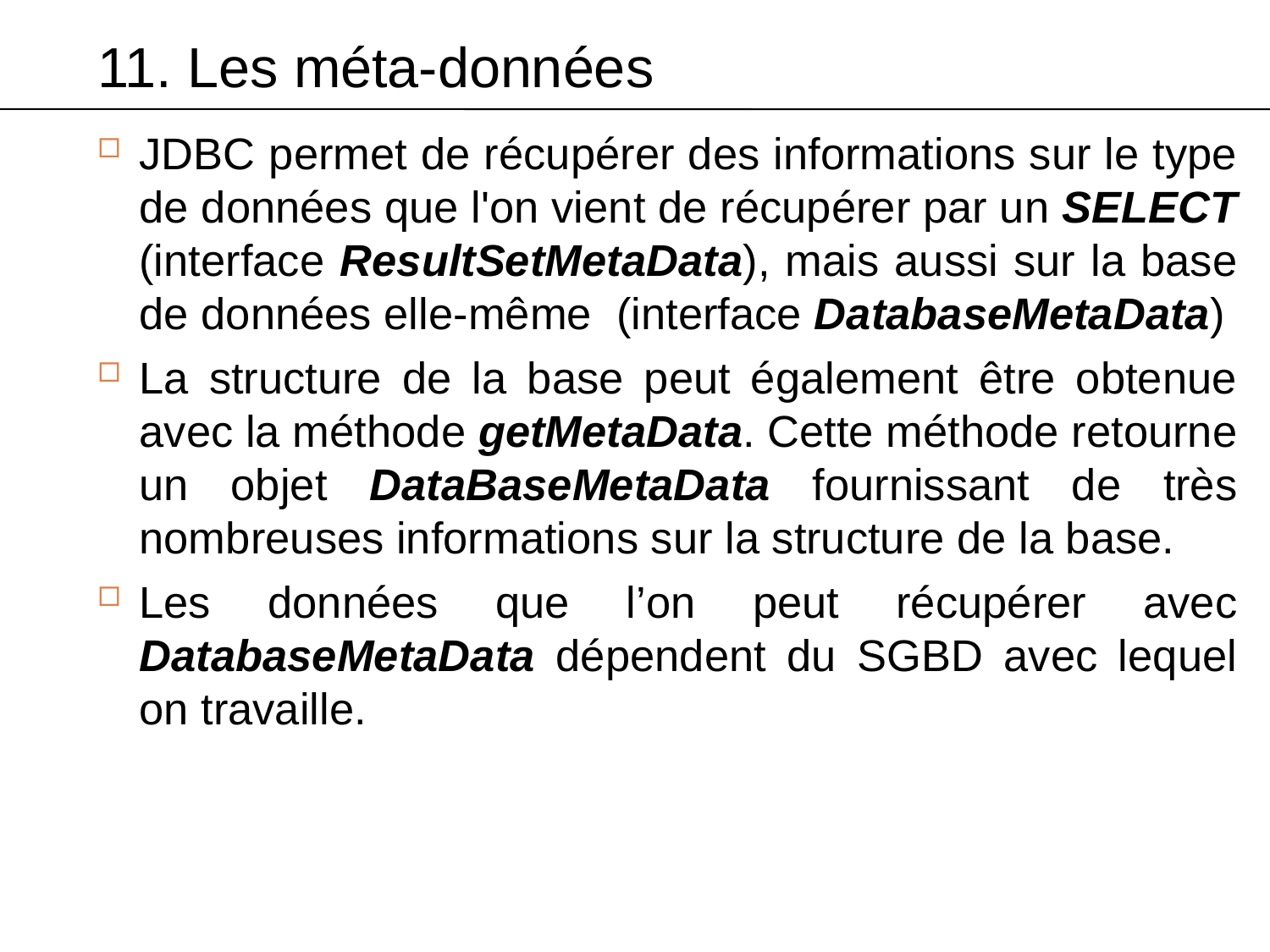

# 11. Les méta-données
JDBC permet de récupérer des informations sur le type de données que l'on vient de récupérer par un SELECT (interface ResultSetMetaData), mais aussi sur la base de données elle-même  (interface DatabaseMetaData)
La structure de la base peut également être obtenue avec la méthode getMetaData. Cette méthode retourne un objet DataBaseMetaData fournissant de très nombreuses informations sur la structure de la base.
Les données que l’on peut récupérer avec DatabaseMetaData dépendent du SGBD avec lequel on travaille.